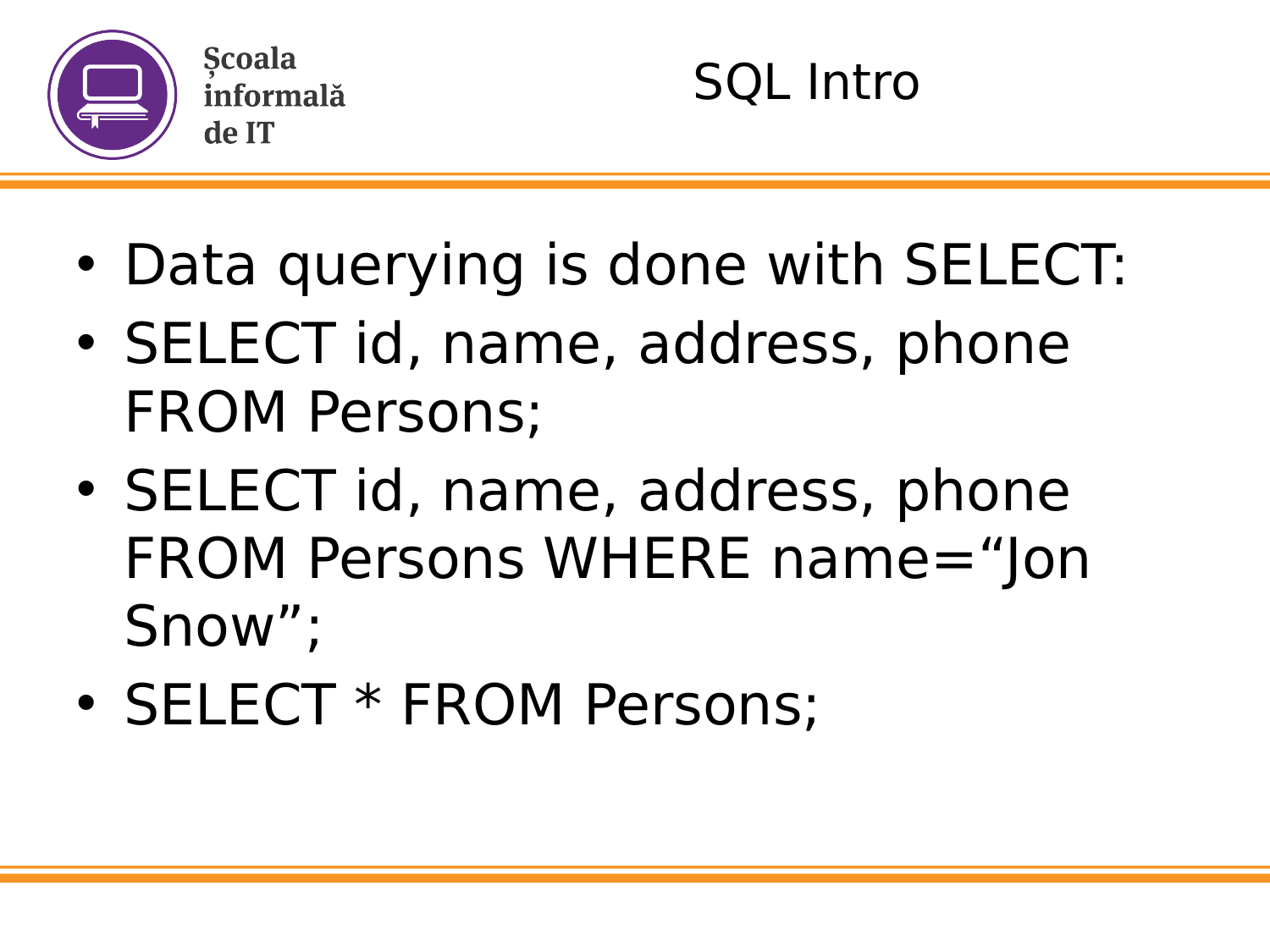

# SQL Intro
Data querying is done with SELECT:
SELECT id, name, address, phone FROM Persons;
SELECT id, name, address, phone FROM Persons WHERE name=“Jon Snow”;
SELECT * FROM Persons;